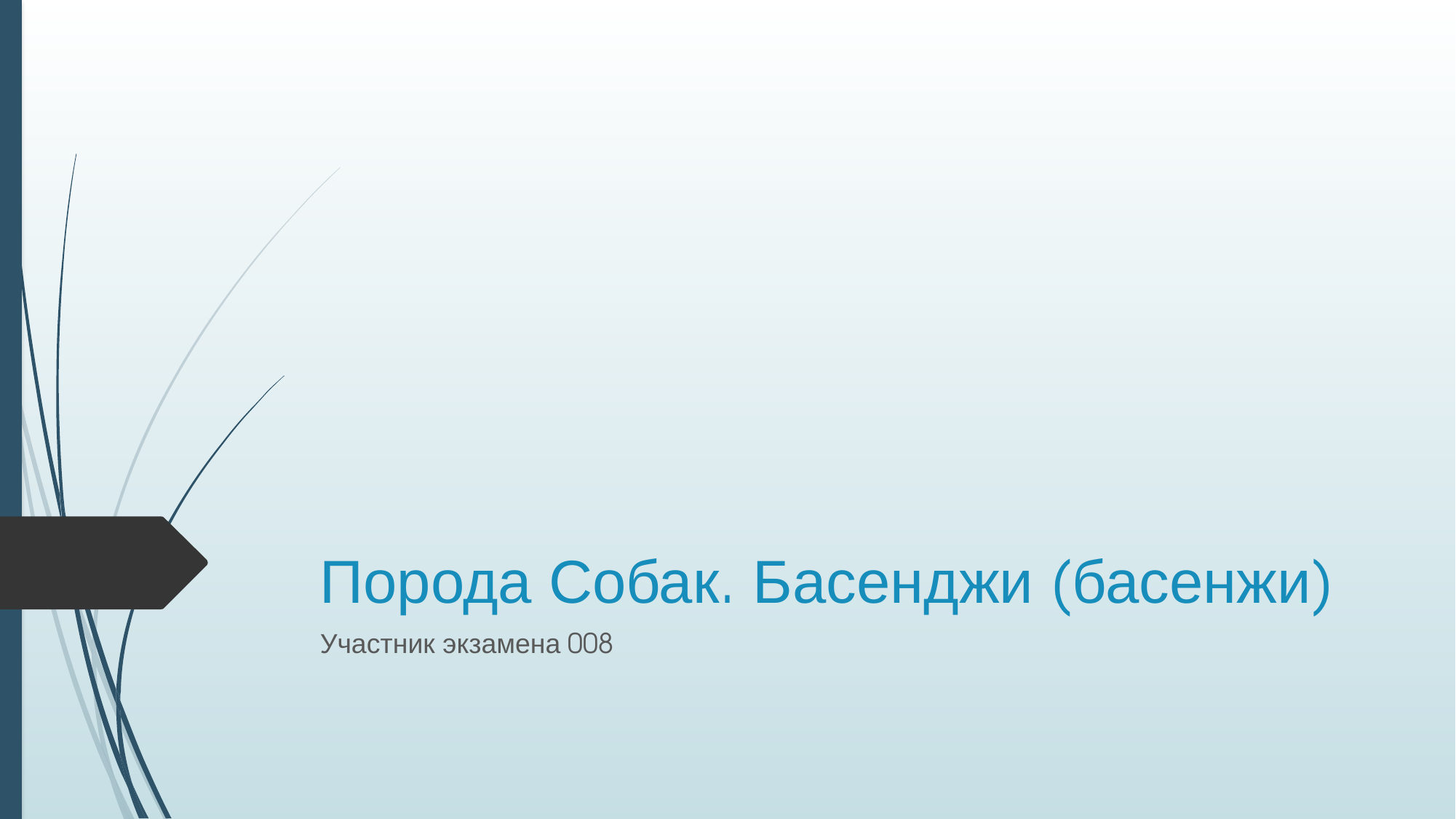

# Порода Собак. Басенджи (басенжи)
Участник экзамена 008